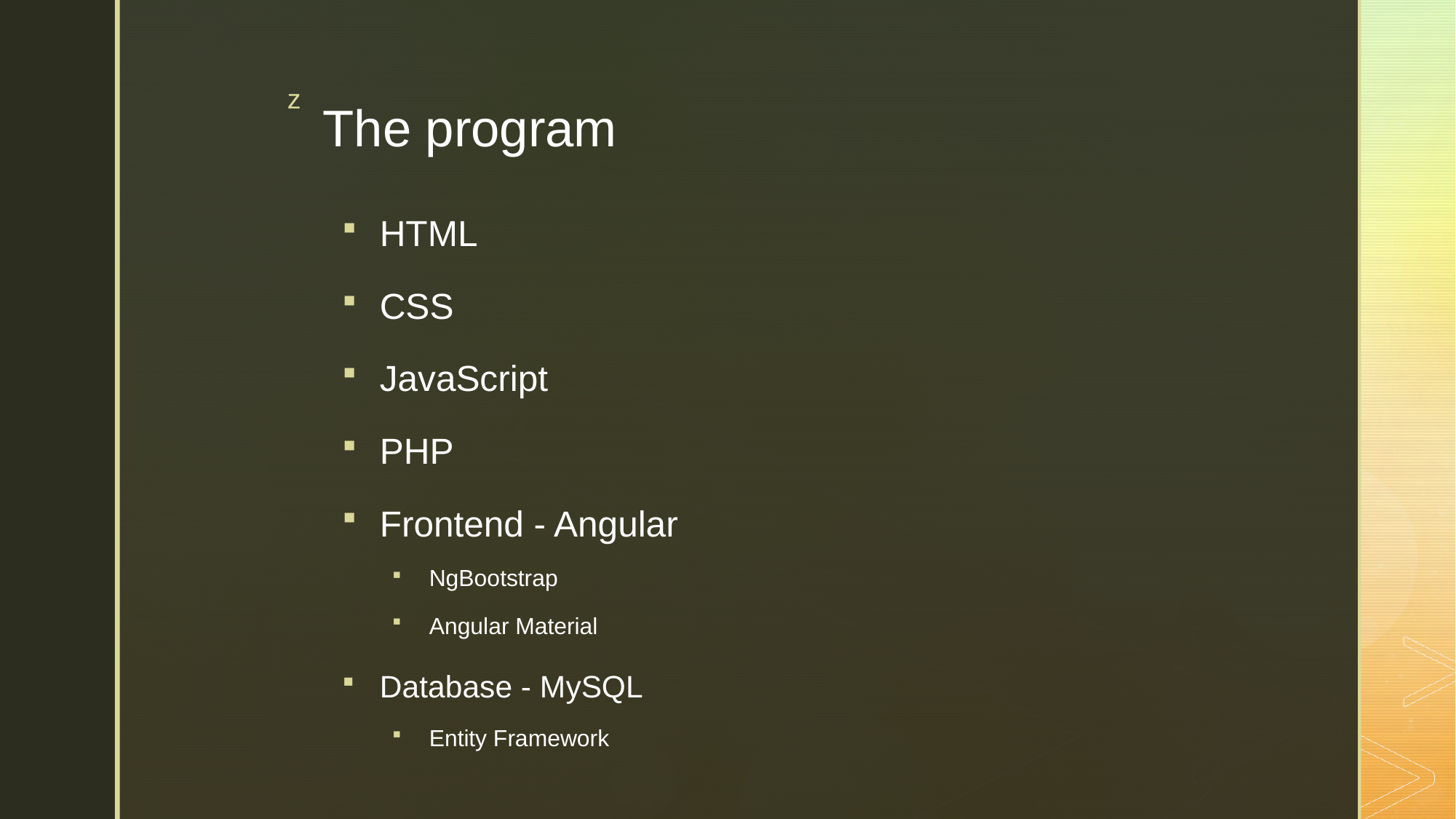

# The program
HTML
CSS
JavaScript
PHP
Frontend - Angular
NgBootstrap
Angular Material
Database - MySQL
Entity Framework